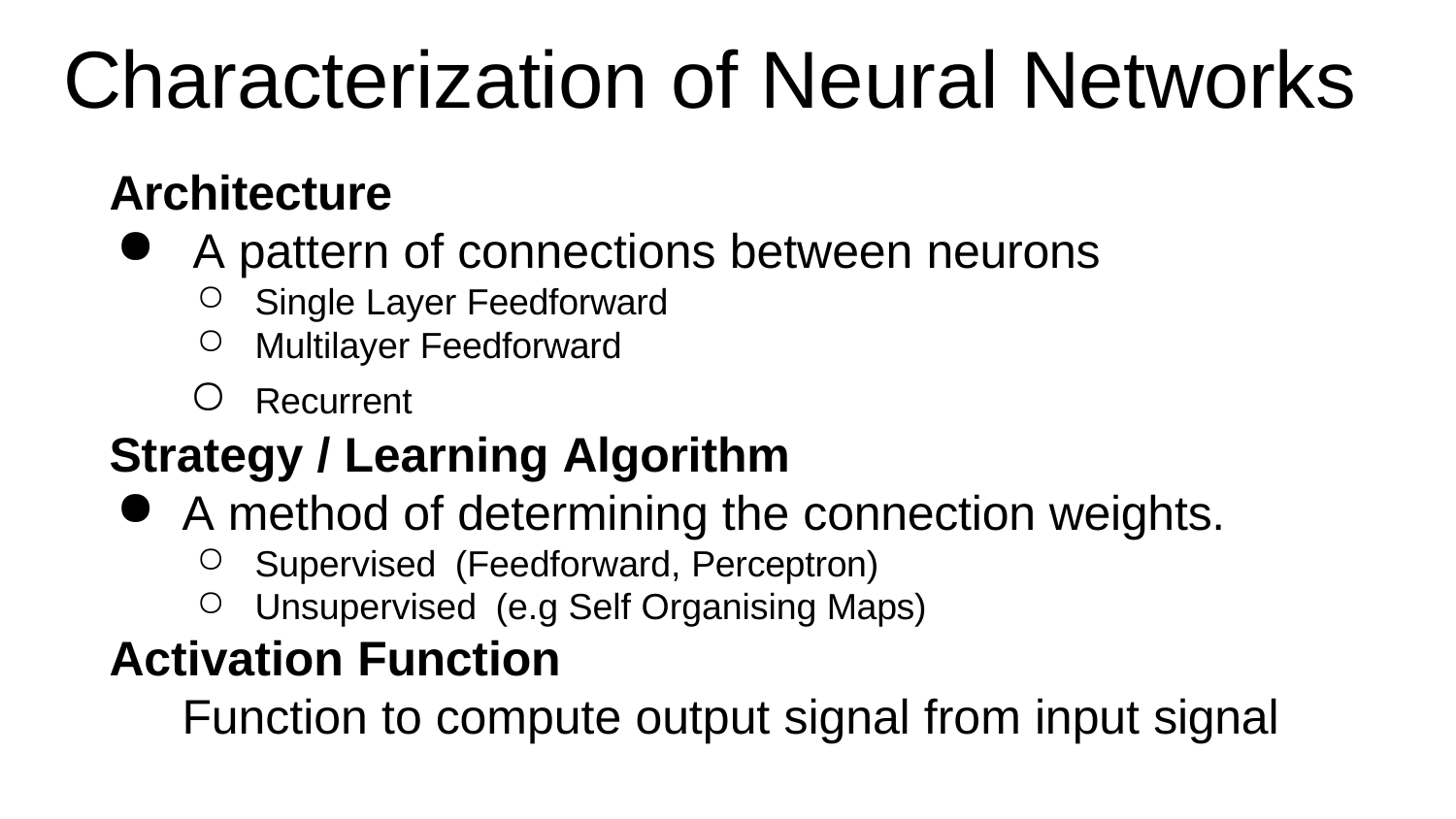

# Characterization of Neural Networks
Architecture
A pattern of connections between neurons
Single Layer Feedforward
Multilayer Feedforward
Recurrent
Strategy / Learning Algorithm
A method of determining the connection weights.
Supervised (Feedforward, Perceptron)
Unsupervised (e.g Self Organising Maps)
Activation Function
Function to compute output signal from input signal